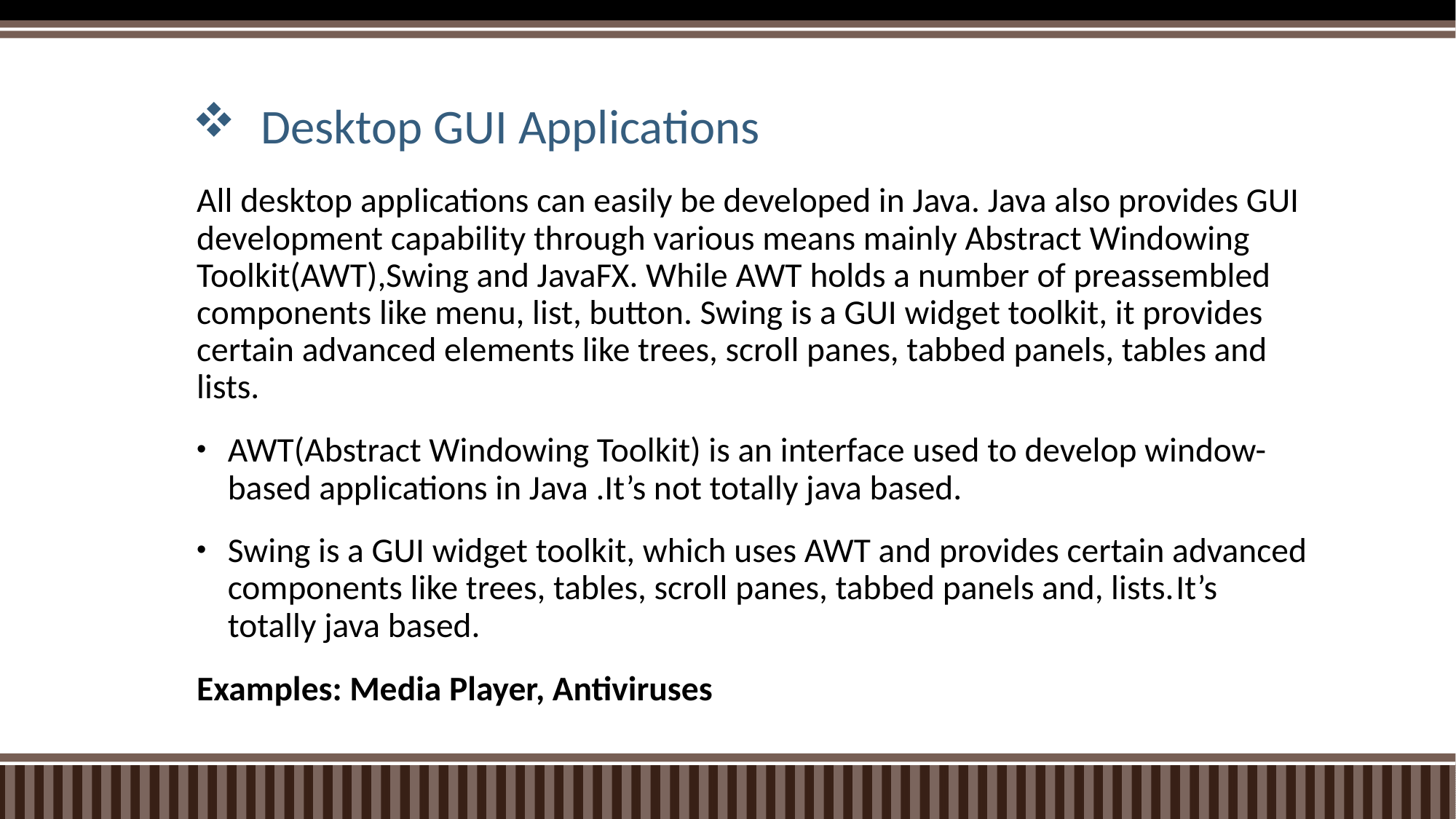

# Desktop GUI Applications
All desktop applications can easily be developed in Java. Java also provides GUI development capability through various means mainly Abstract Windowing Toolkit(AWT),Swing and JavaFX. While AWT holds a number of preassembled components like menu, list, button. Swing is a GUI widget toolkit, it provides certain advanced elements like trees, scroll panes, tabbed panels, tables and lists.
AWT(Abstract Windowing Toolkit) is an interface used to develop window-based applications in Java .It’s not totally java based.
Swing is a GUI widget toolkit, which uses AWT and provides certain advanced components like trees, tables, scroll panes, tabbed panels and, lists.It’s totally java based.
Examples: Media Player, Antiviruses